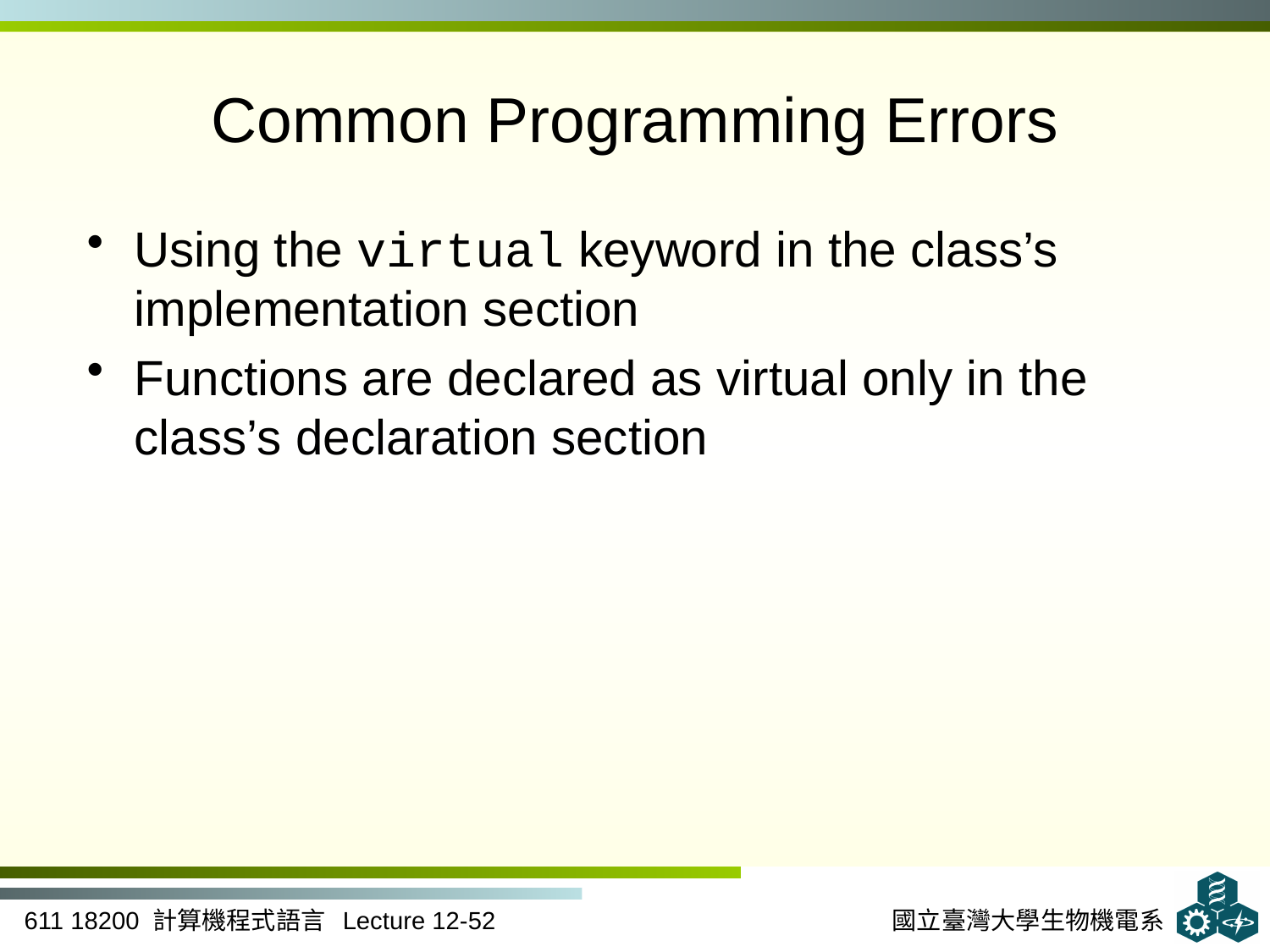

# Common Programming Errors
Using the virtual keyword in the class’s implementation section
Functions are declared as virtual only in the class’s declaration section